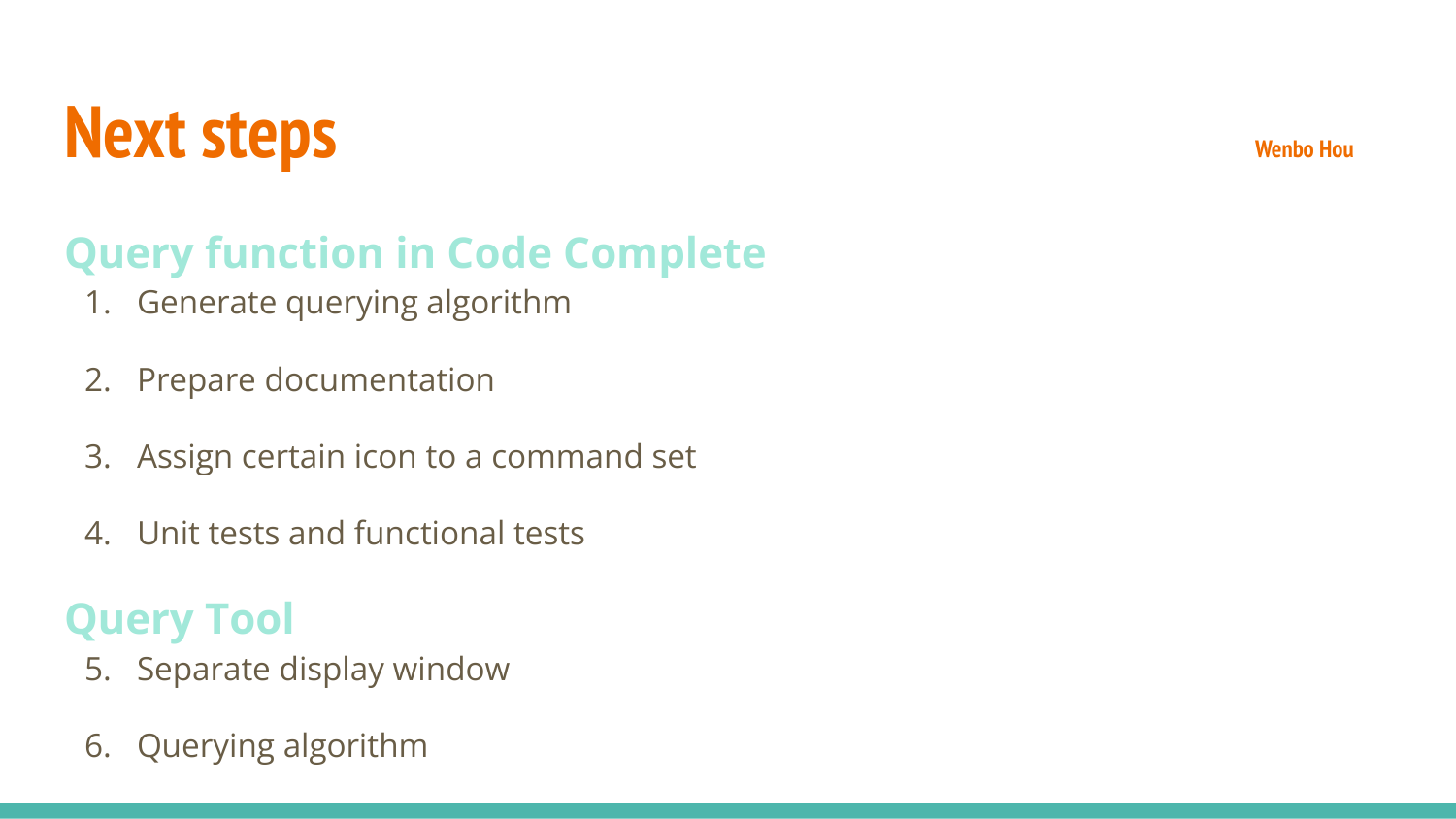

# Next steps                                                             Wenbo Hou
Query function in Code Complete
Generate querying algorithm
Prepare documentation
Assign certain icon to a command set
Unit tests and functional tests
Query Tool
Separate display window
Querying algorithm